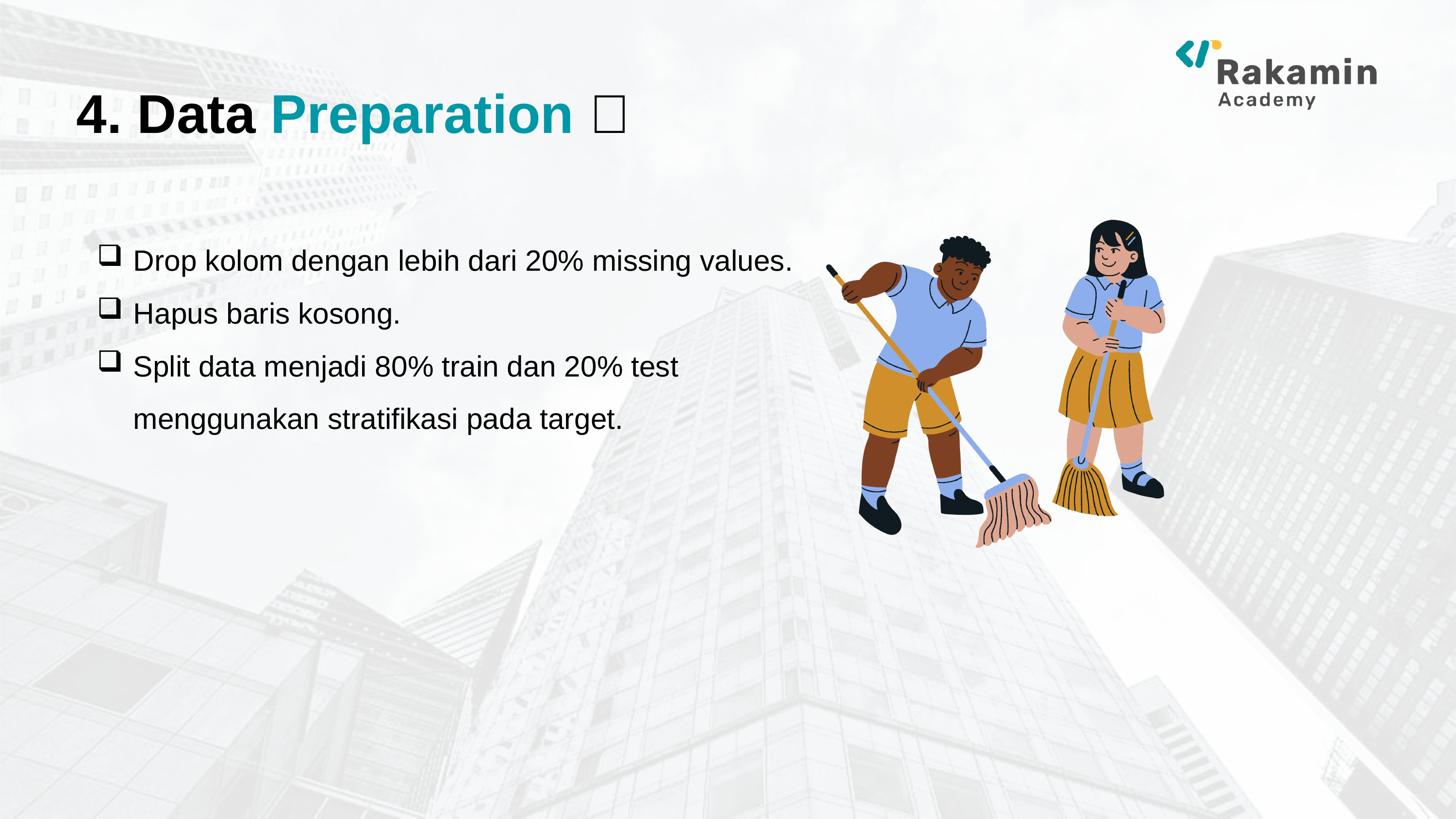

4. Data Preparation 🧹

Drop kolom dengan lebih dari 20% missing values.
Hapus baris kosong.
Split data menjadi 80% train dan 20% test menggunakan stratifikasi pada target.